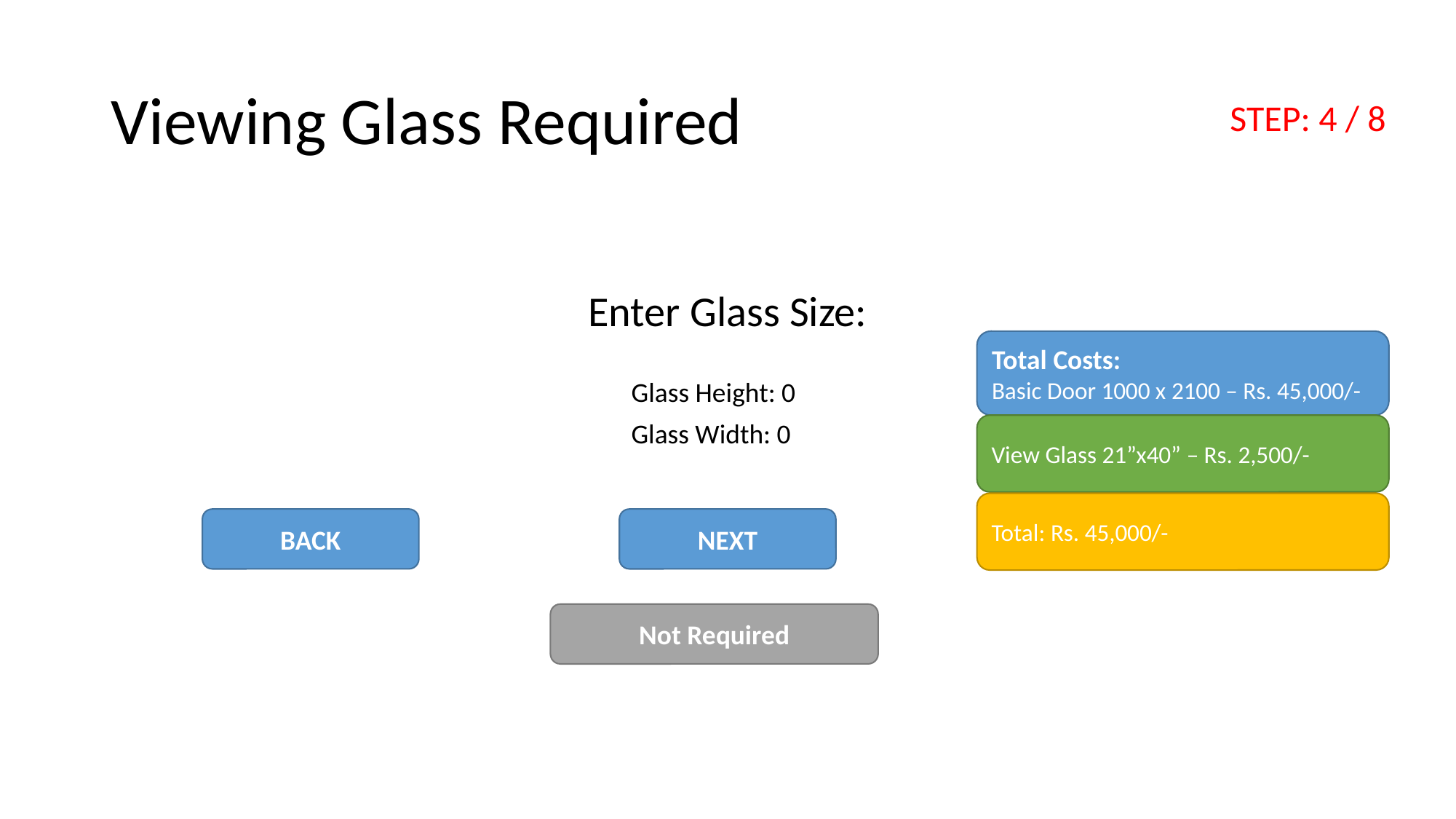

# Viewing Glass Required
STEP: 4 / 8

Enter Glass Size:
Total Costs:
Basic Door 1000 x 2100 – Rs. 45,000/-
Glass Height: 0
Glass Width: 0
View Glass 21”x40” – Rs. 2,500/-
Total: Rs. 45,000/-
BACK
NEXT
Not Required